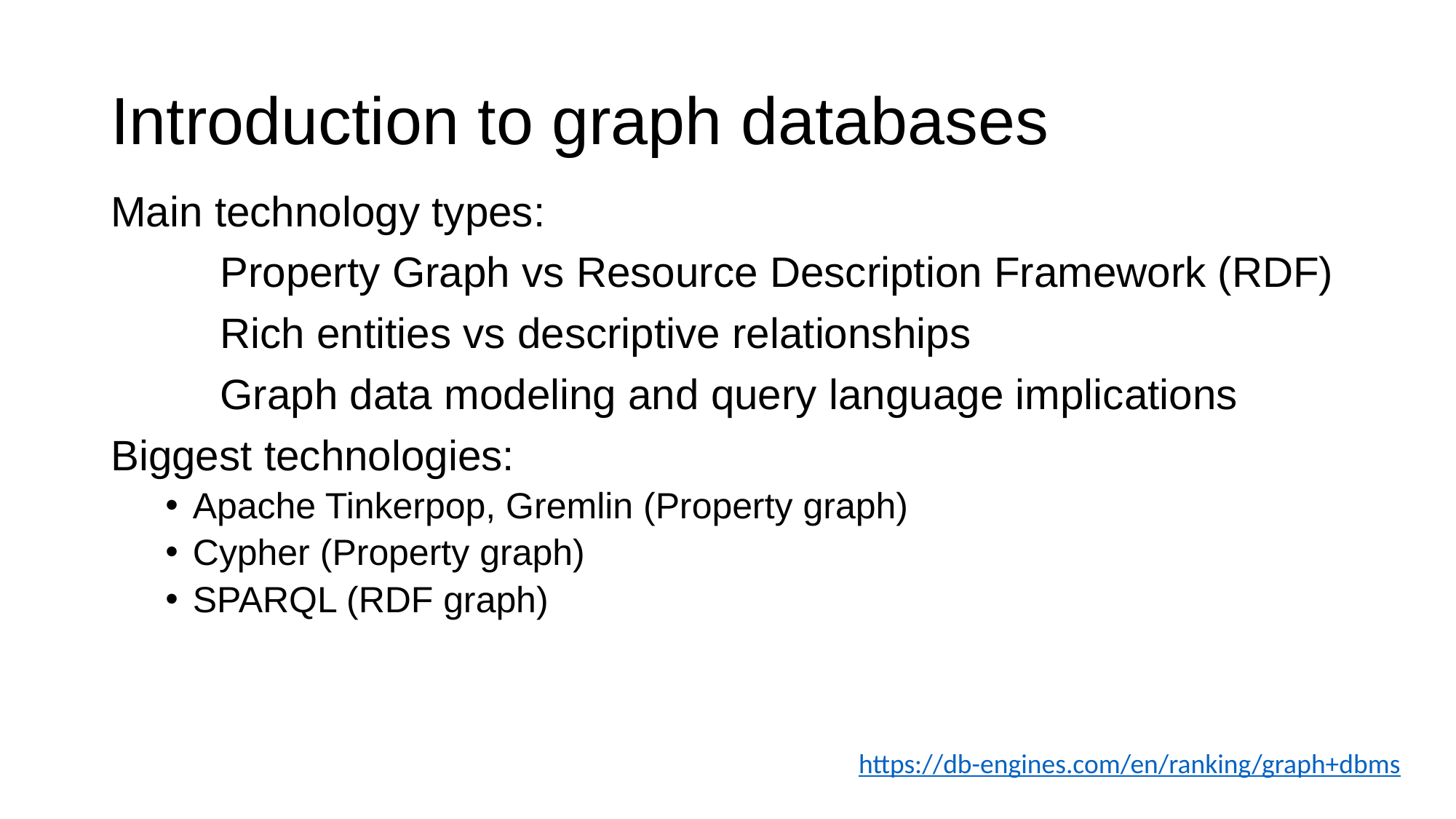

# Introduction to graph databases
Main technology types:
	Property Graph vs Resource Description Framework (RDF)
	Rich entities vs descriptive relationships
	Graph data modeling and query language implications
Biggest technologies:
Apache Tinkerpop, Gremlin (Property graph)
Cypher (Property graph)
SPARQL (RDF graph)
https://db-engines.com/en/ranking/graph+dbms